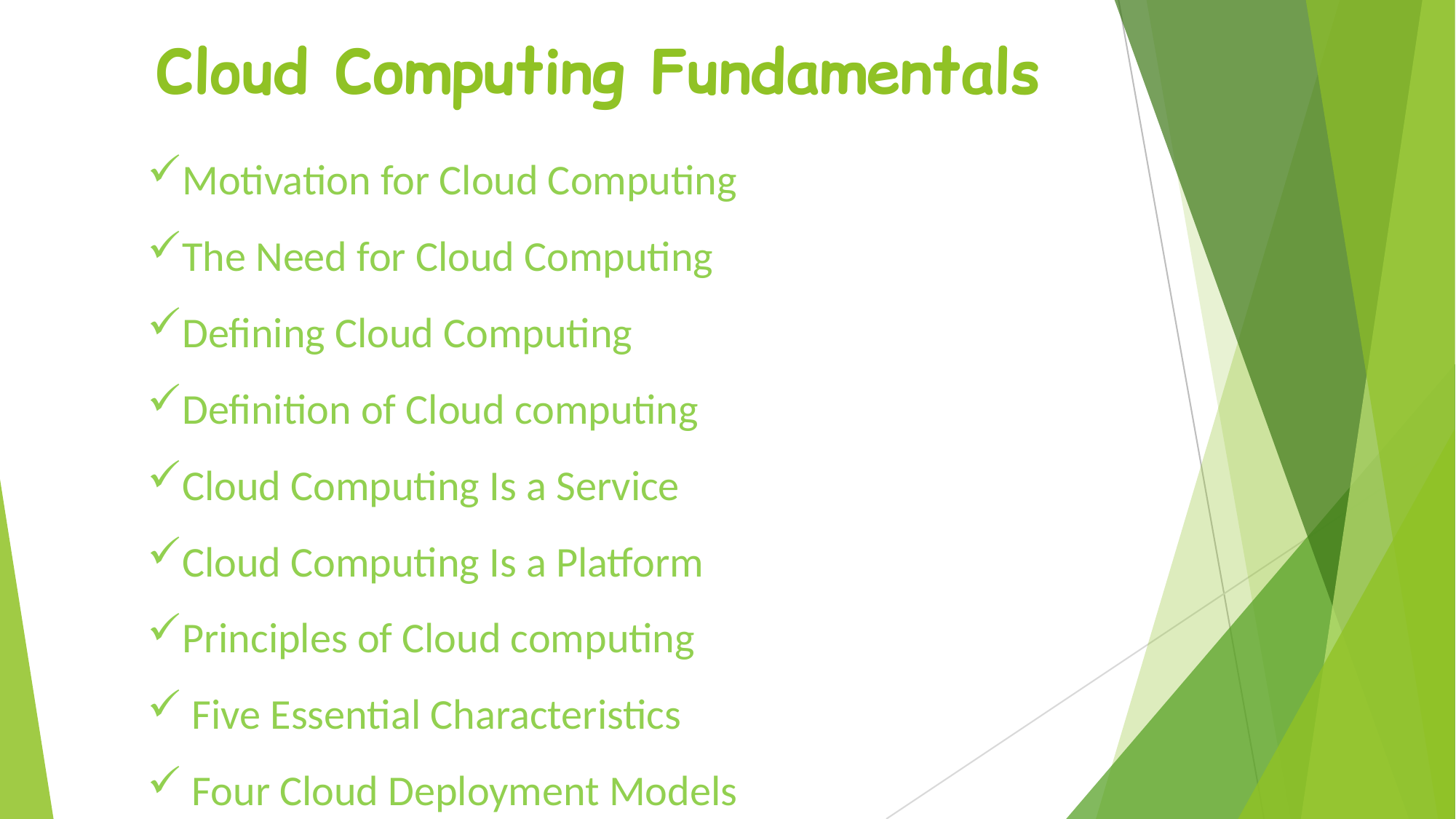

# Cloud Computing Fundamentals
Motivation for Cloud Computing
The Need for Cloud Computing
Defining Cloud Computing
Definition of Cloud computing
Cloud Computing Is a Service
Cloud Computing Is a Platform
Principles of Cloud computing
 Five Essential Characteristics
 Four Cloud Deployment Models